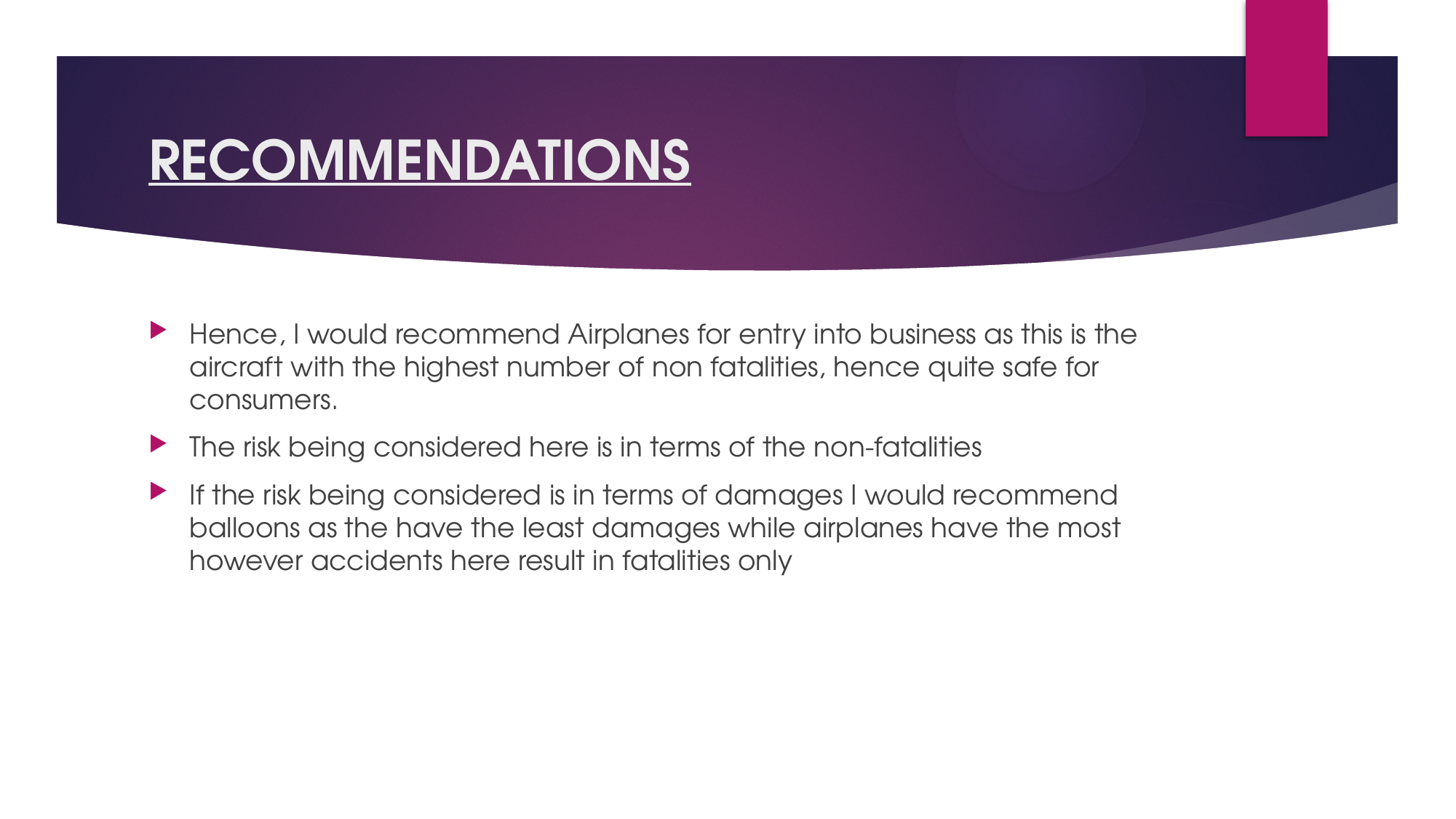

# RECOMMENDATIONS
Hence, I would recommend Airplanes for entry into business as this is the aircraft with the highest number of non fatalities, hence quite safe for consumers.
The risk being considered here is in terms of the non-fatalities
If the risk being considered is in terms of damages I would recommend balloons as the have the least damages while airplanes have the most however accidents here result in fatalities only